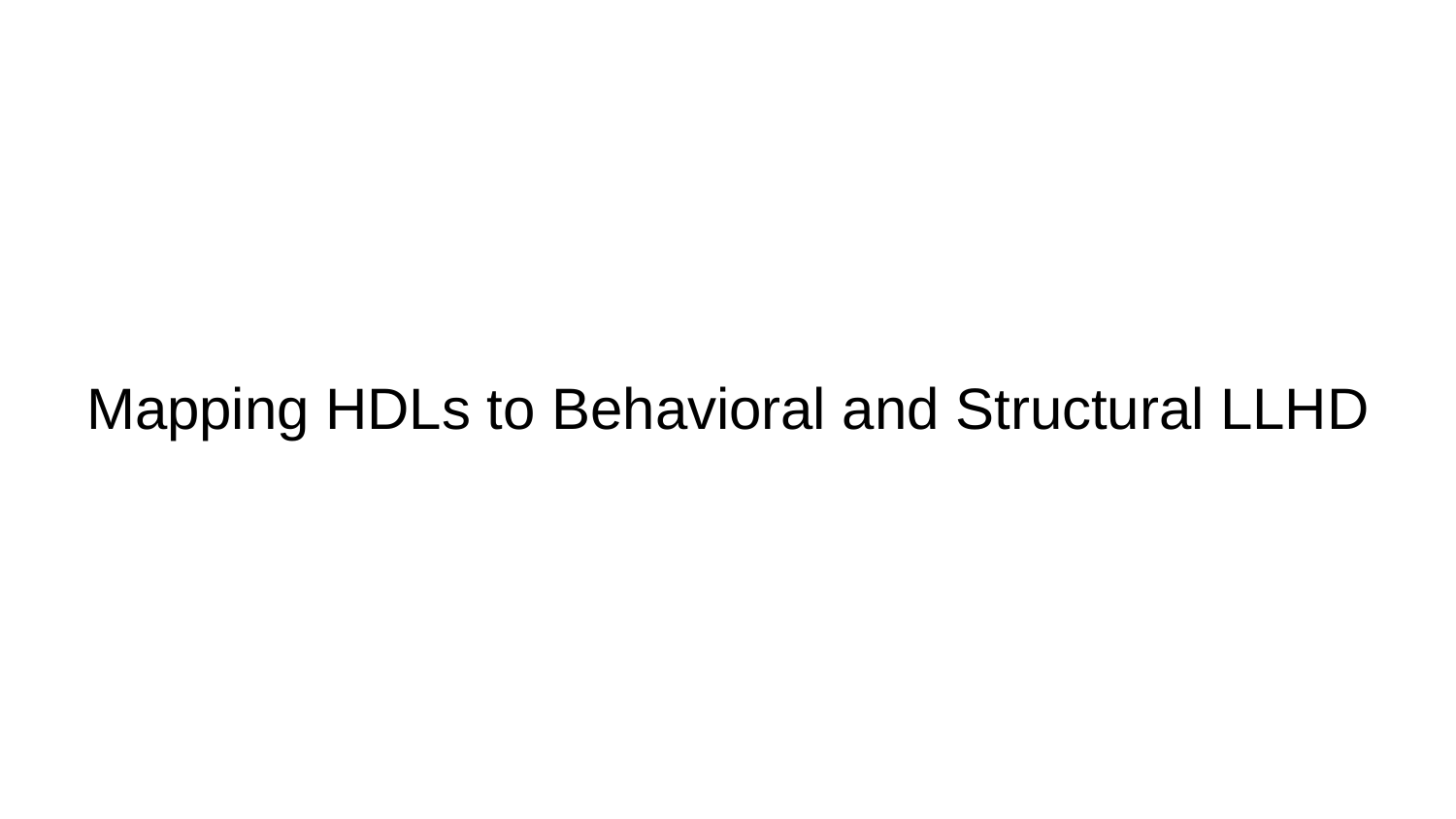

# Mapping HDLs to Behavioral and Structural LLHD